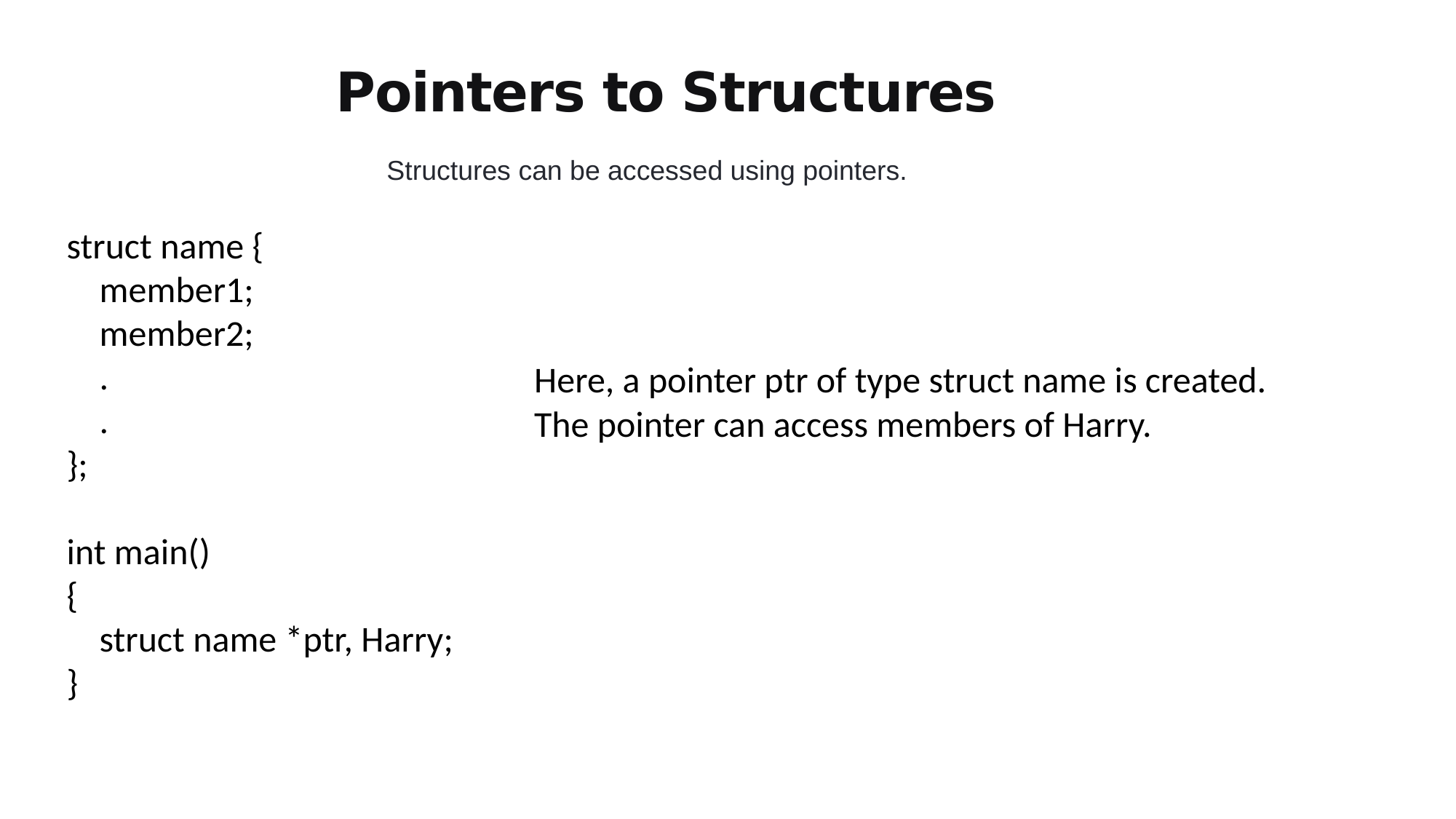

Pointers to Structures
Structures can be accessed using pointers.
struct name {
    member1;
    member2;
    .
    .
};

int main()
{
    struct name *ptr, Harry;
}
Here, a pointer ptr of type struct name is created. The pointer can access members of Harry.